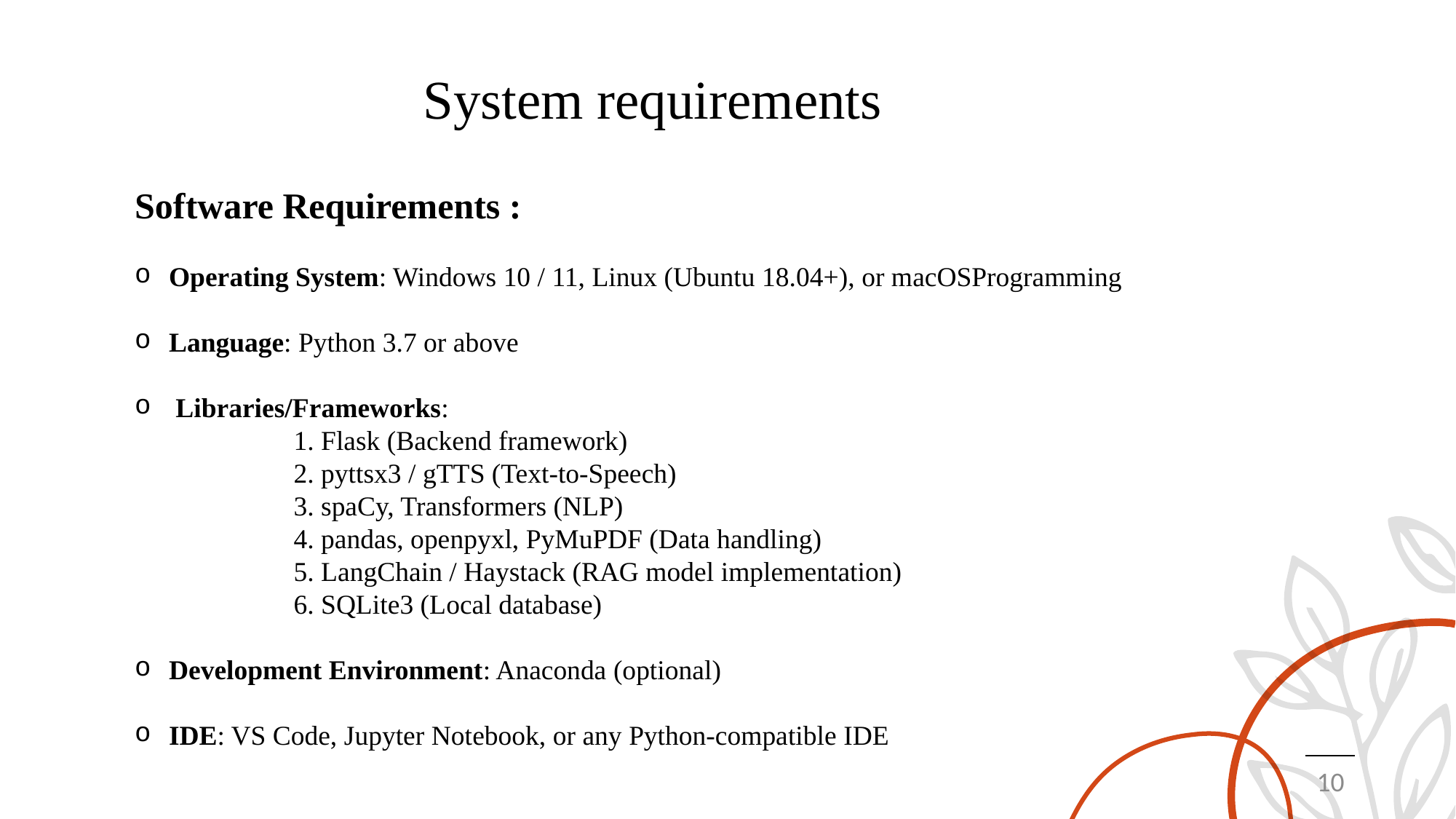

System requirements
Software Requirements :

Operating System: Windows 10 / 11, Linux (Ubuntu 18.04+), or macOSProgramming

Language: Python 3.7 or above

Libraries/Frameworks:
                       1. Flask (Backend framework)
                       2. pyttsx3 / gTTS (Text-to-Speech)
                       3. spaCy, Transformers (NLP)
                       4. pandas, openpyxl, PyMuPDF (Data handling)
                       5. LangChain / Haystack (RAG model implementation)
                       6. SQLite3 (Local database)

Development Environment: Anaconda (optional)

IDE: VS Code, Jupyter Notebook, or any Python-compatible IDE
10